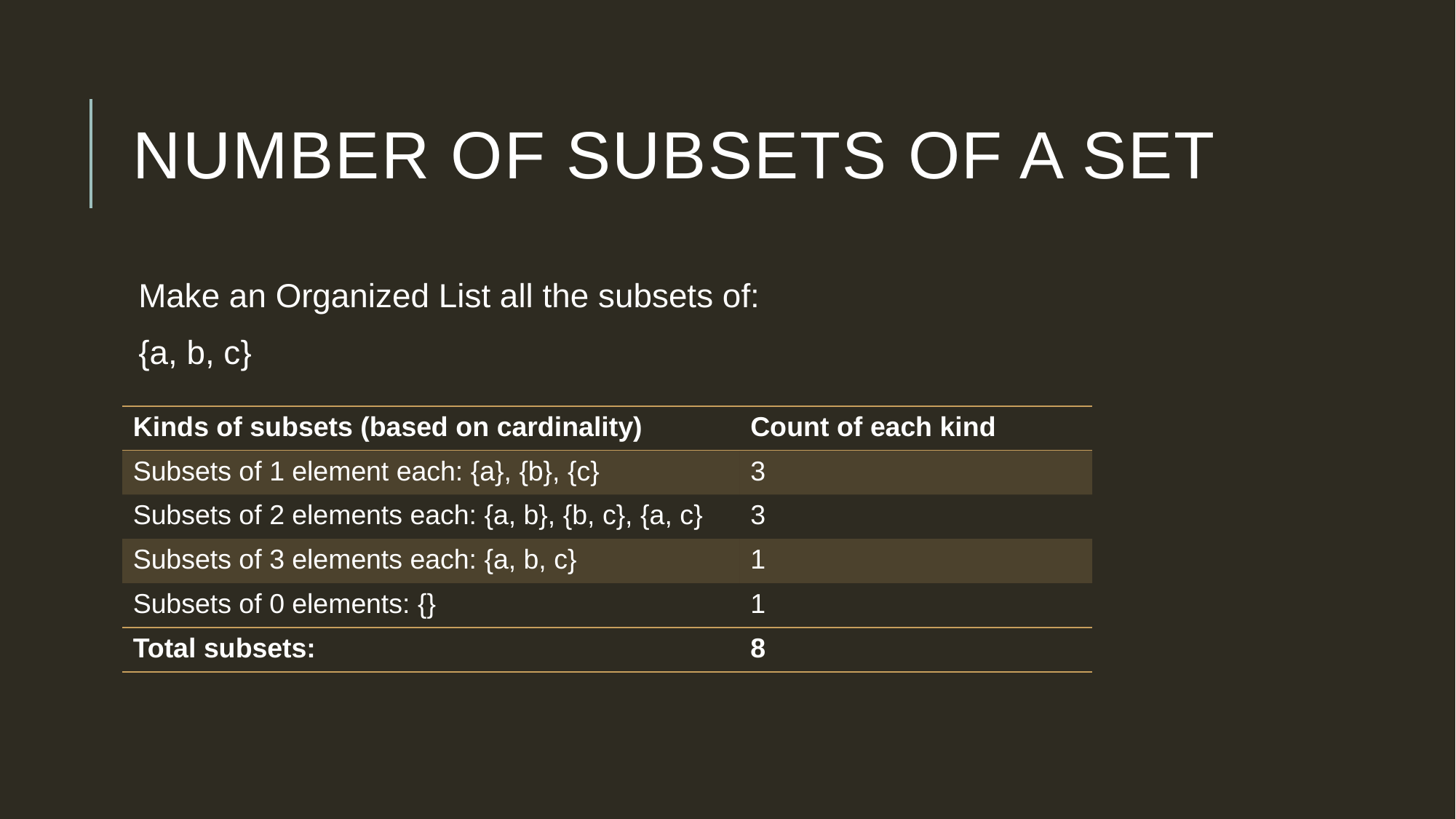

# Number of Subsets of a set
Make an Organized List all the subsets of:
{a, b, c}

| Kinds of subsets (based on cardinality) | Count of each kind |
| --- | --- |
| Subsets of 1 element each: {a}, {b}, {c} | 3 |
| Subsets of 2 elements each: {a, b}, {b, c}, {a, c} | 3 |
| Subsets of 3 elements each: {a, b, c} | 1 |
| Subsets of 0 elements: {} | 1 |
| Total subsets: | 8 |